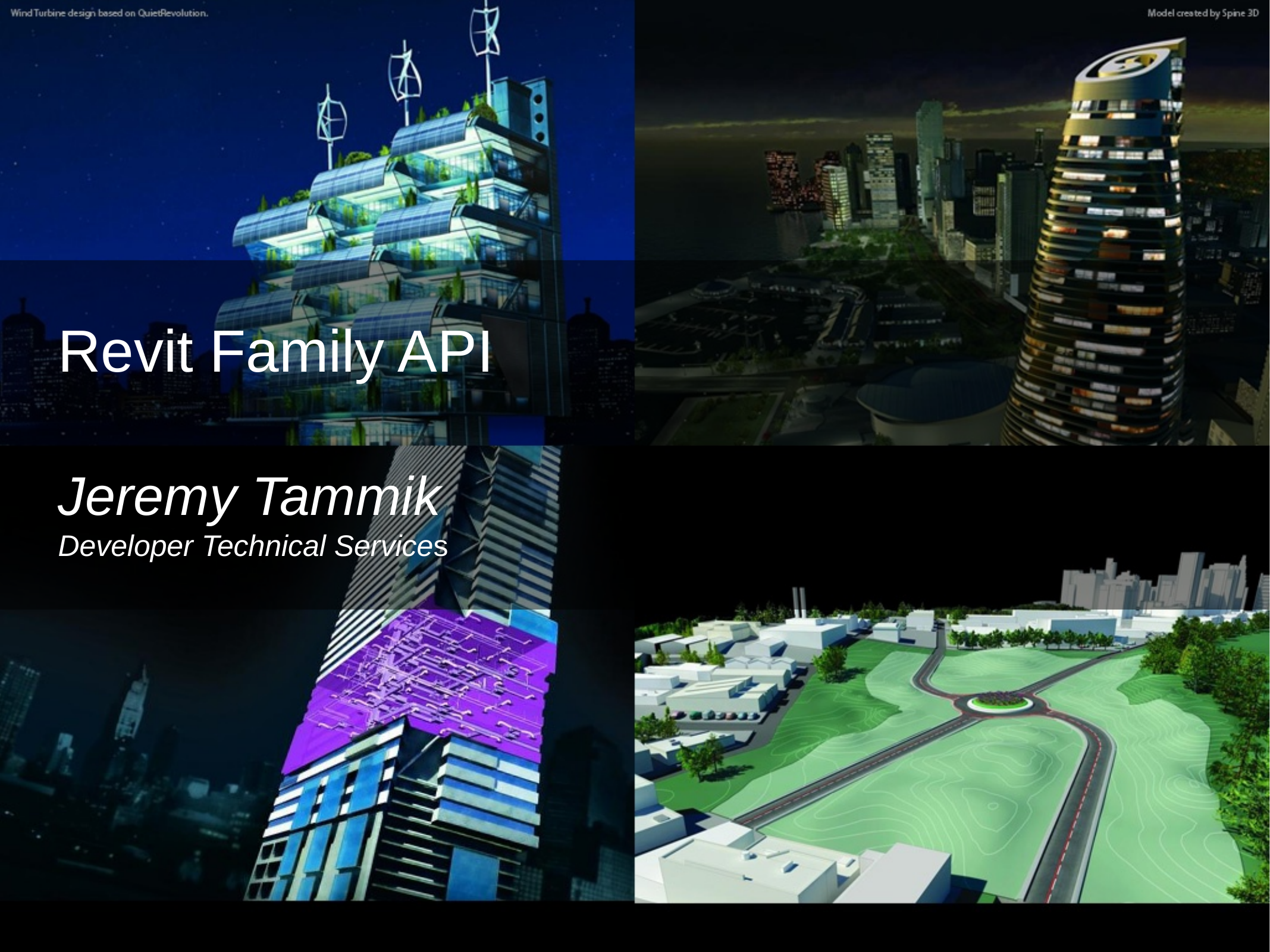

# Revit Family API
Jeremy Tammik
Developer Technical Services